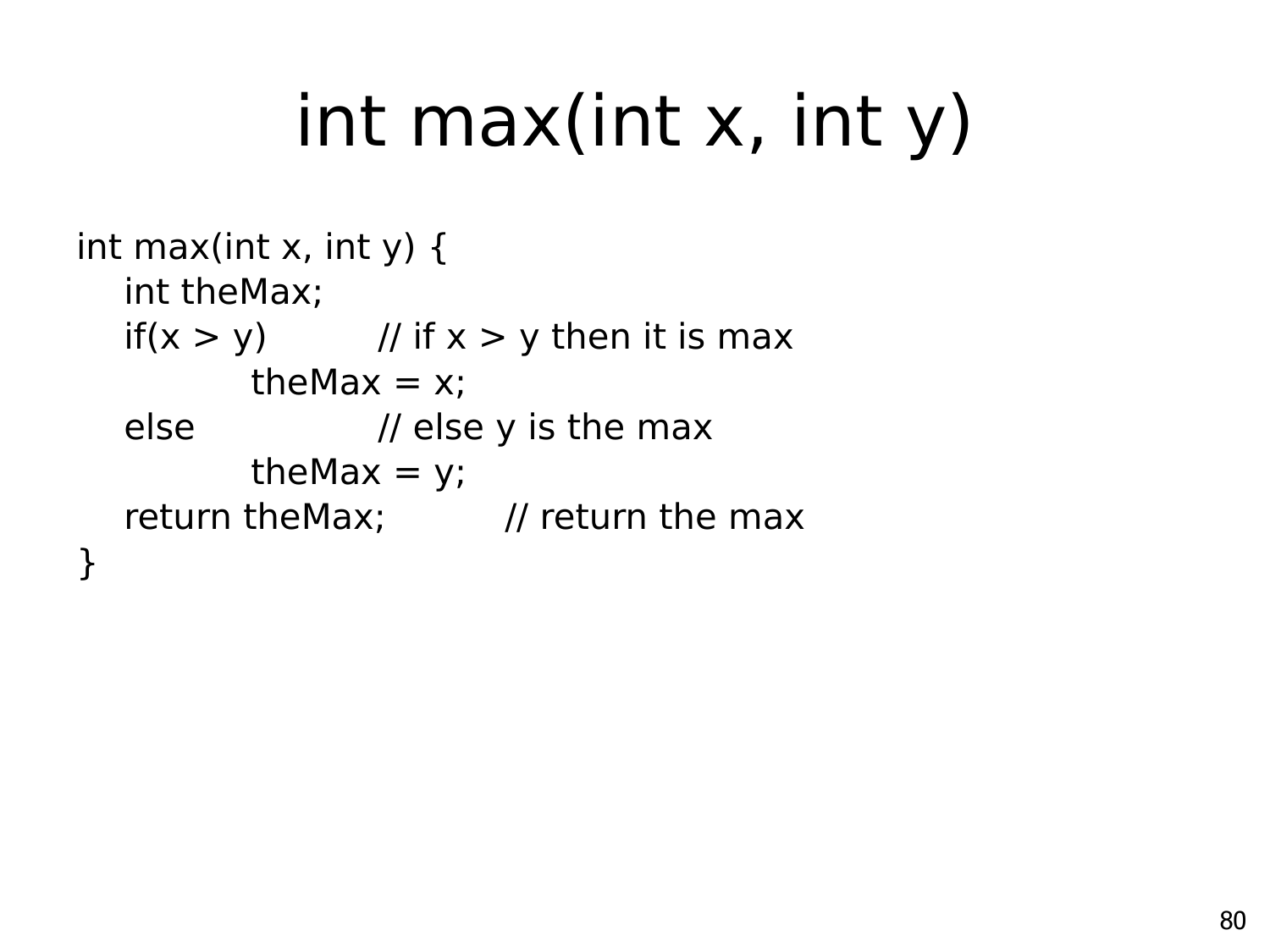

# int max(int x, int y)
int max(int x, int y) {
	int theMax;
	if(x > y) 	// if x > y then it is max
		theMax = x;
	else 		// else y is the max
		theMax = y;
	return theMax;	// return the max
}